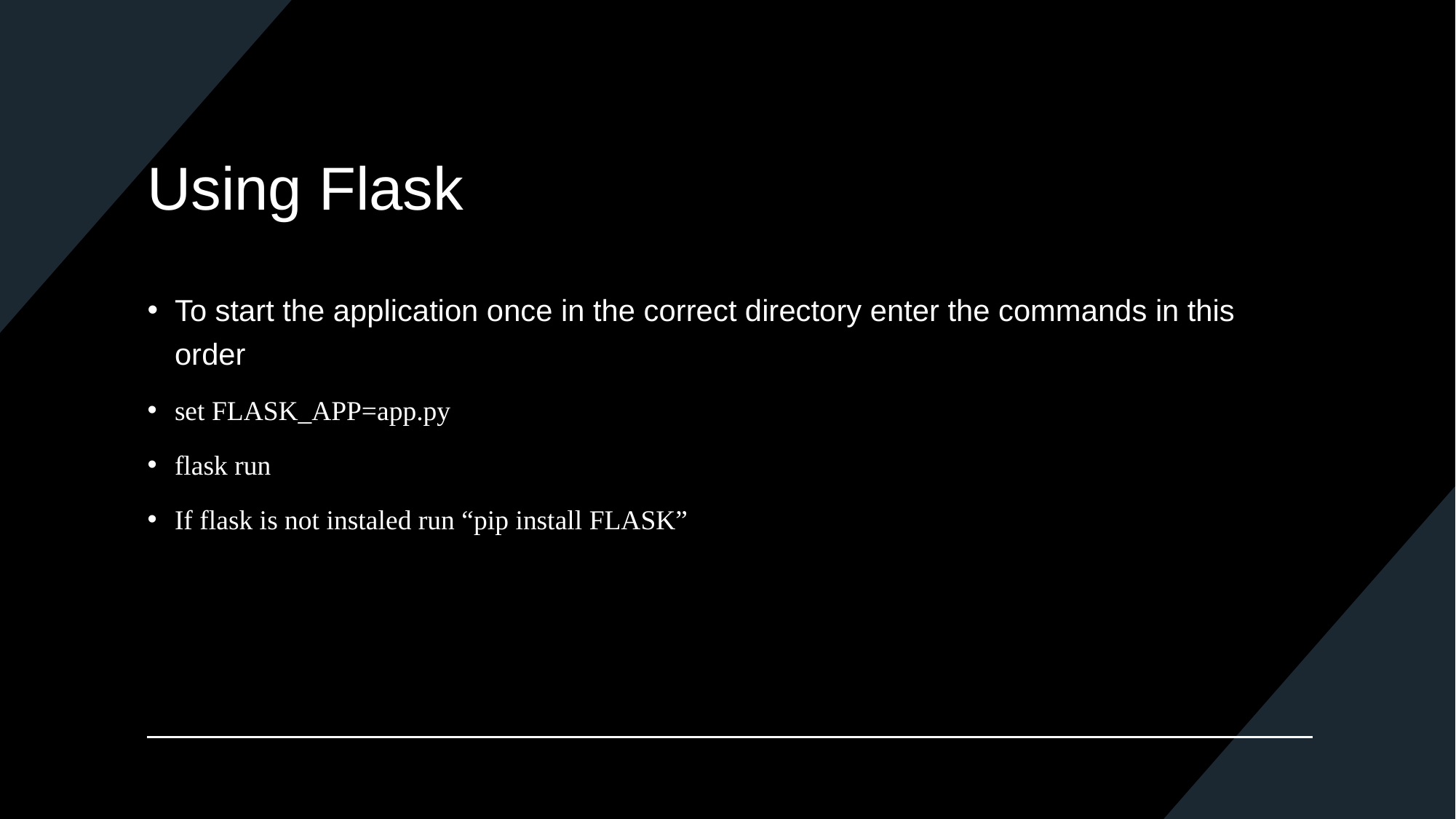

# Using Flask
To start the application once in the correct directory enter the commands in this order
set FLASK_APP=app.py
flask run
If flask is not instaled run “pip install FLASK”